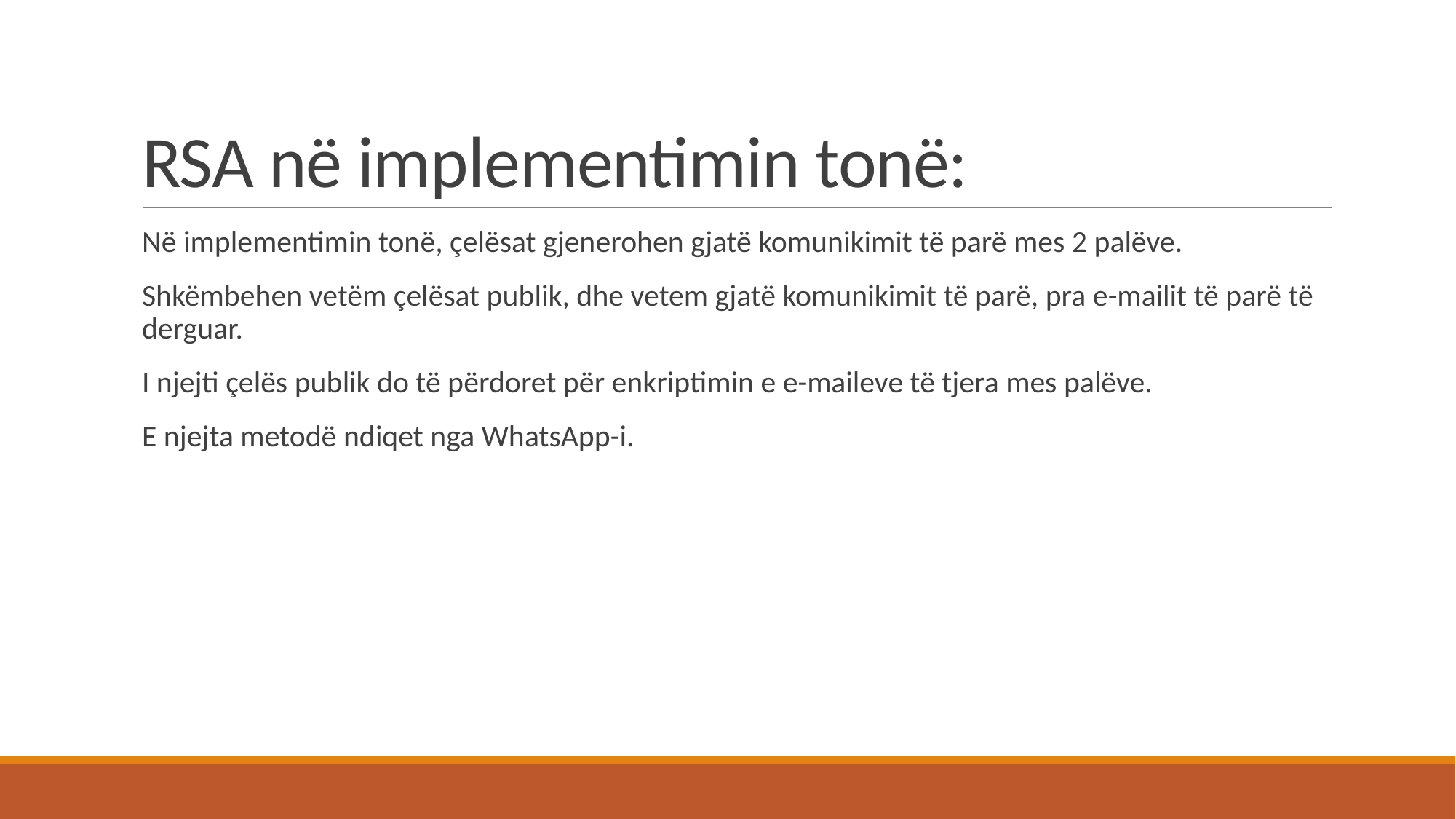

# RSA në implementimin tonë:
Në implementimin tonë, çelësat gjenerohen gjatë komunikimit të parë mes 2 palëve.
Shkëmbehen vetëm çelësat publik, dhe vetem gjatë komunikimit të parë, pra e-mailit të parë të derguar.
I njejti çelës publik do të përdoret për enkriptimin e e-maileve të tjera mes palëve.
E njejta metodë ndiqet nga WhatsApp-i.